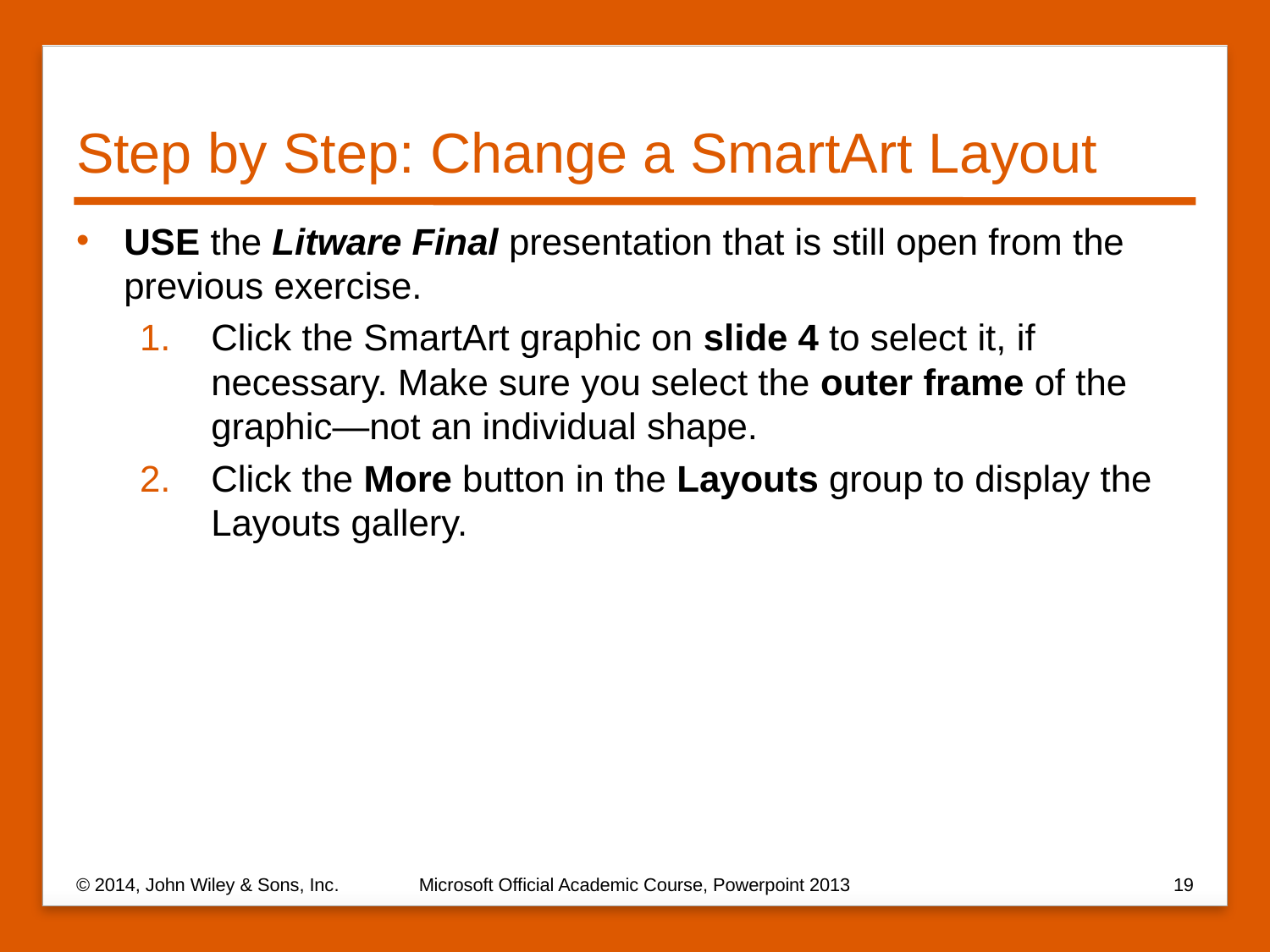

# Step by Step: Change a SmartArt Layout
USE the Litware Final presentation that is still open from the previous exercise.
Click the SmartArt graphic on slide 4 to select it, if necessary. Make sure you select the outer frame of the graphic—not an individual shape.
Click the More button in the Layouts group to display the Layouts gallery.
© 2014, John Wiley & Sons, Inc.
Microsoft Official Academic Course, Powerpoint 2013
19